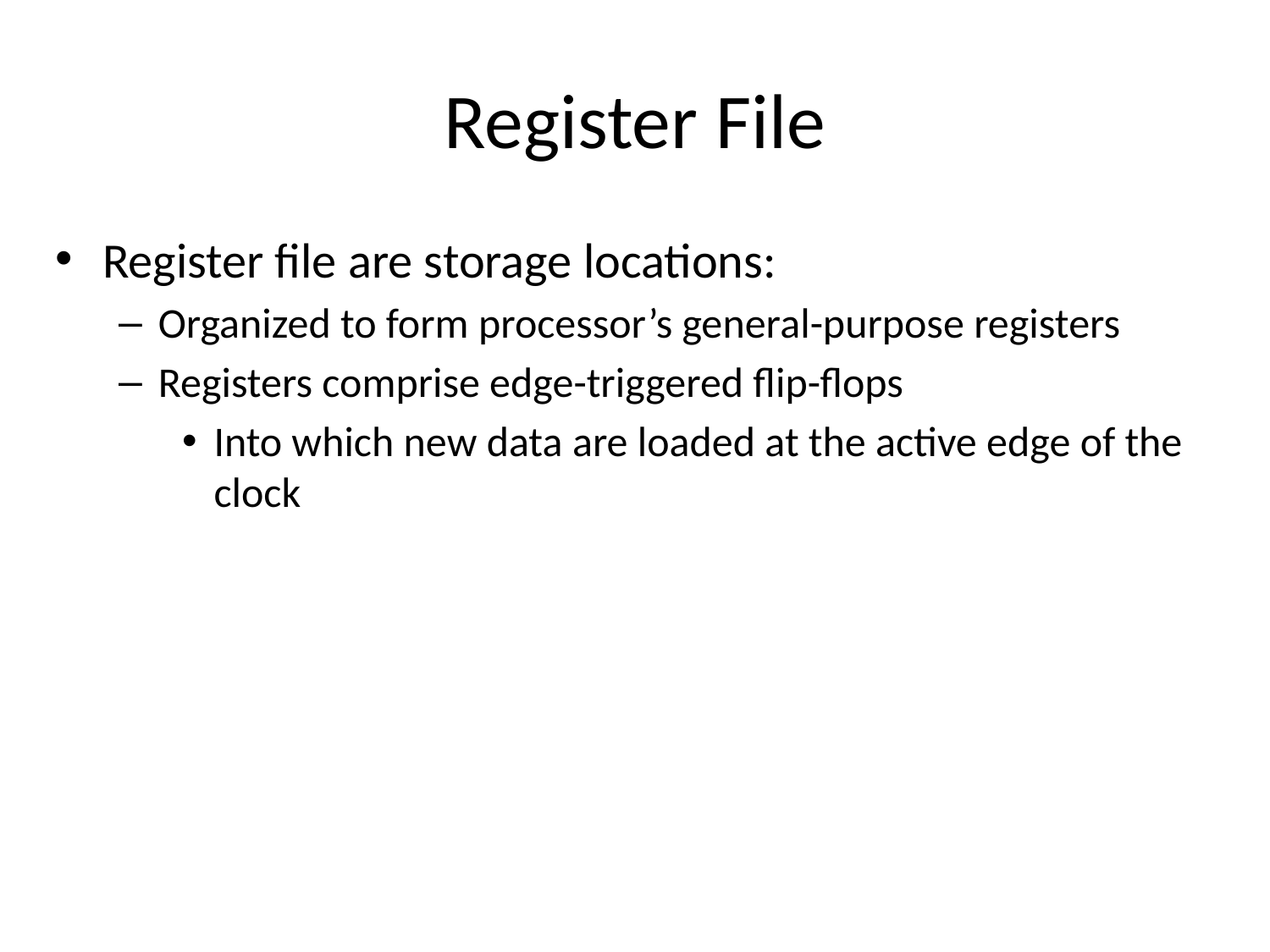

# Register File
Register ﬁle are storage locations:
Organized to form processor’s general-purpose registers
Registers comprise edge-triggered ﬂip-ﬂops
Into which new data are loaded at the active edge of the clock